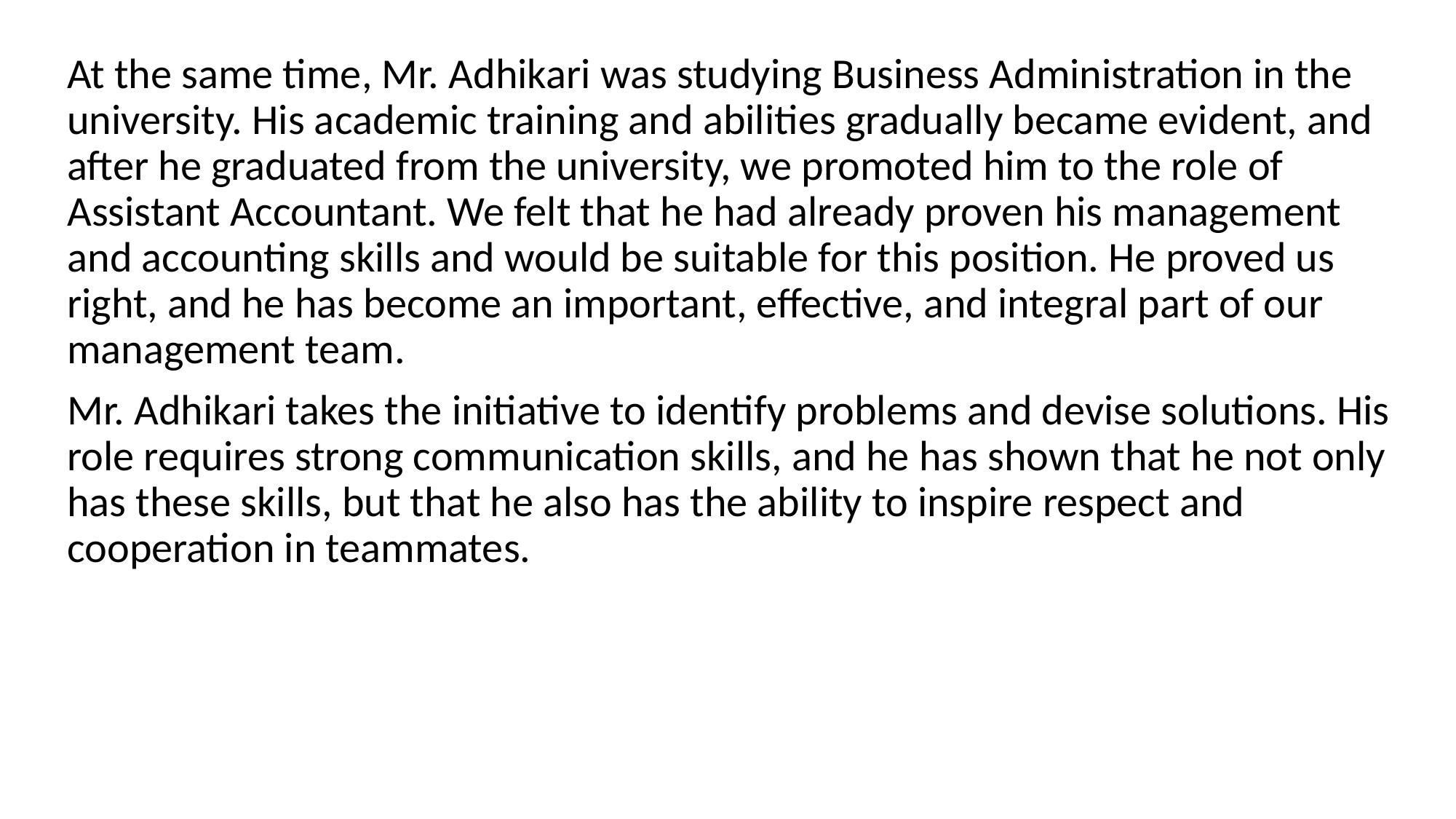

At the same time, Mr. Adhikari was studying Business Administration in the university. His academic training and abilities gradually became evident, and after he graduated from the university, we promoted him to the role of Assistant Accountant. We felt that he had already proven his management and accounting skills and would be suitable for this position. He proved us right, and he has become an important, effective, and integral part of our management team.
Mr. Adhikari takes the initiative to identify problems and devise solutions. His role requires strong communication skills, and he has shown that he not only has these skills, but that he also has the ability to inspire respect and cooperation in teammates.